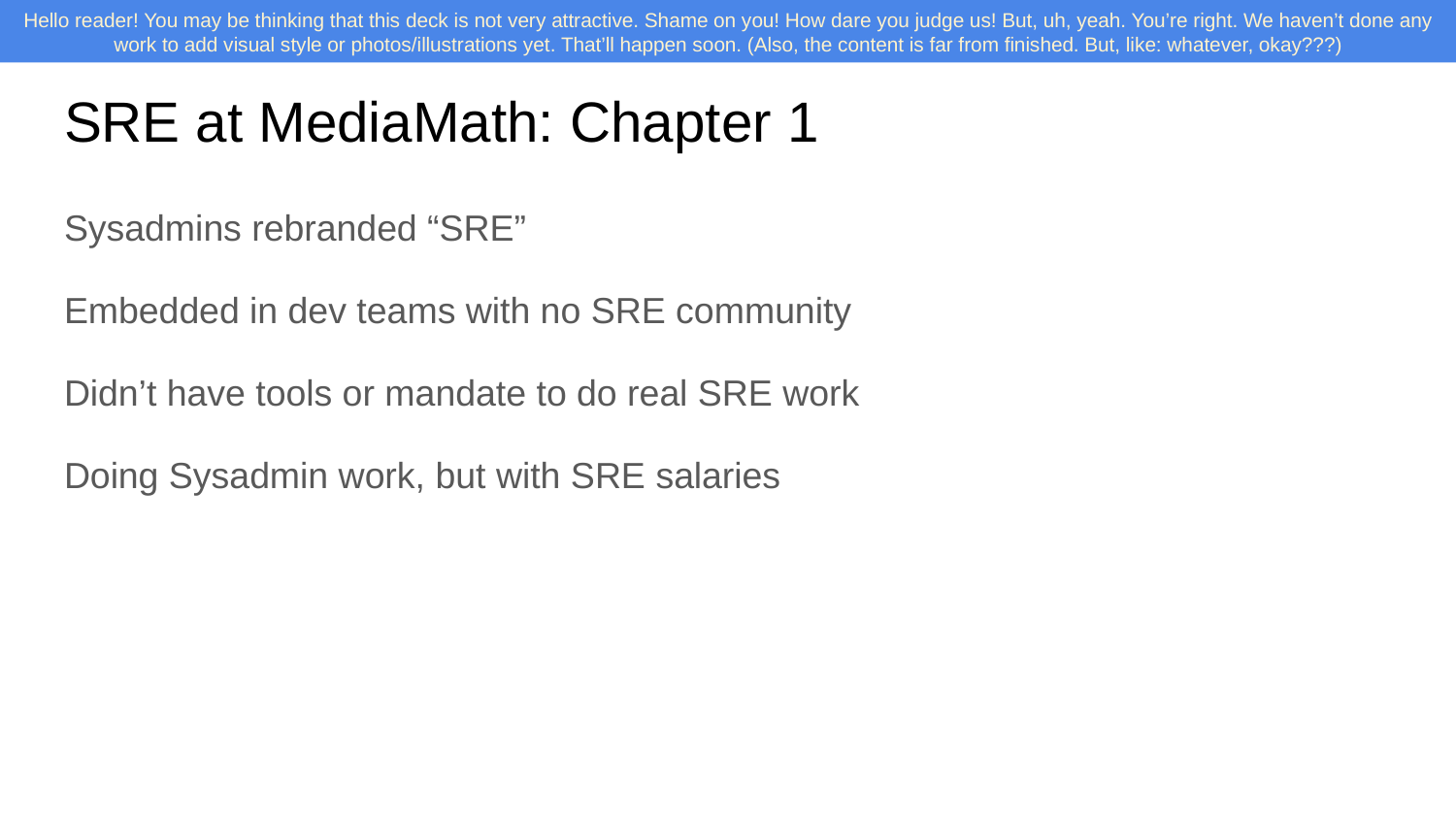

# SRE at MediaMath: Chapter 1
Sysadmins rebranded “SRE”
Embedded in dev teams with no SRE community
Didn’t have tools or mandate to do real SRE work
Doing Sysadmin work, but with SRE salaries